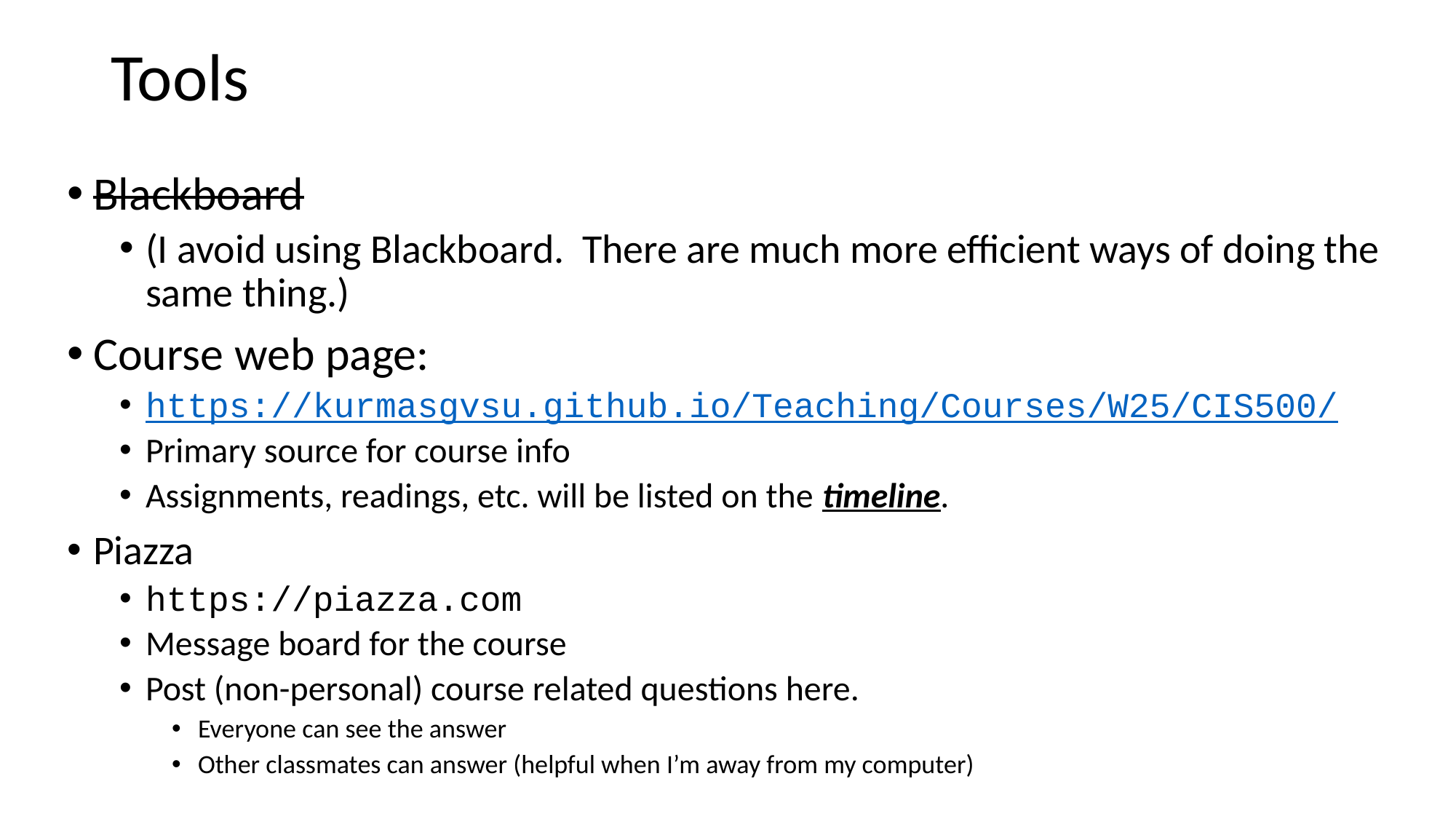

# Tools
Blackboard
(I avoid using Blackboard.  There are much more efficient ways of doing the same thing.)
Course web page:
https://kurmasgvsu.github.io/Teaching/Courses/W25/CIS500/
Primary source for course info
Assignments, readings, etc. will be listed on the timeline.
Piazza
https://piazza.com
Message board for the course
Post (non-personal) course related questions here.
Everyone can see the answer
Other classmates can answer (helpful when I’m away from my computer)